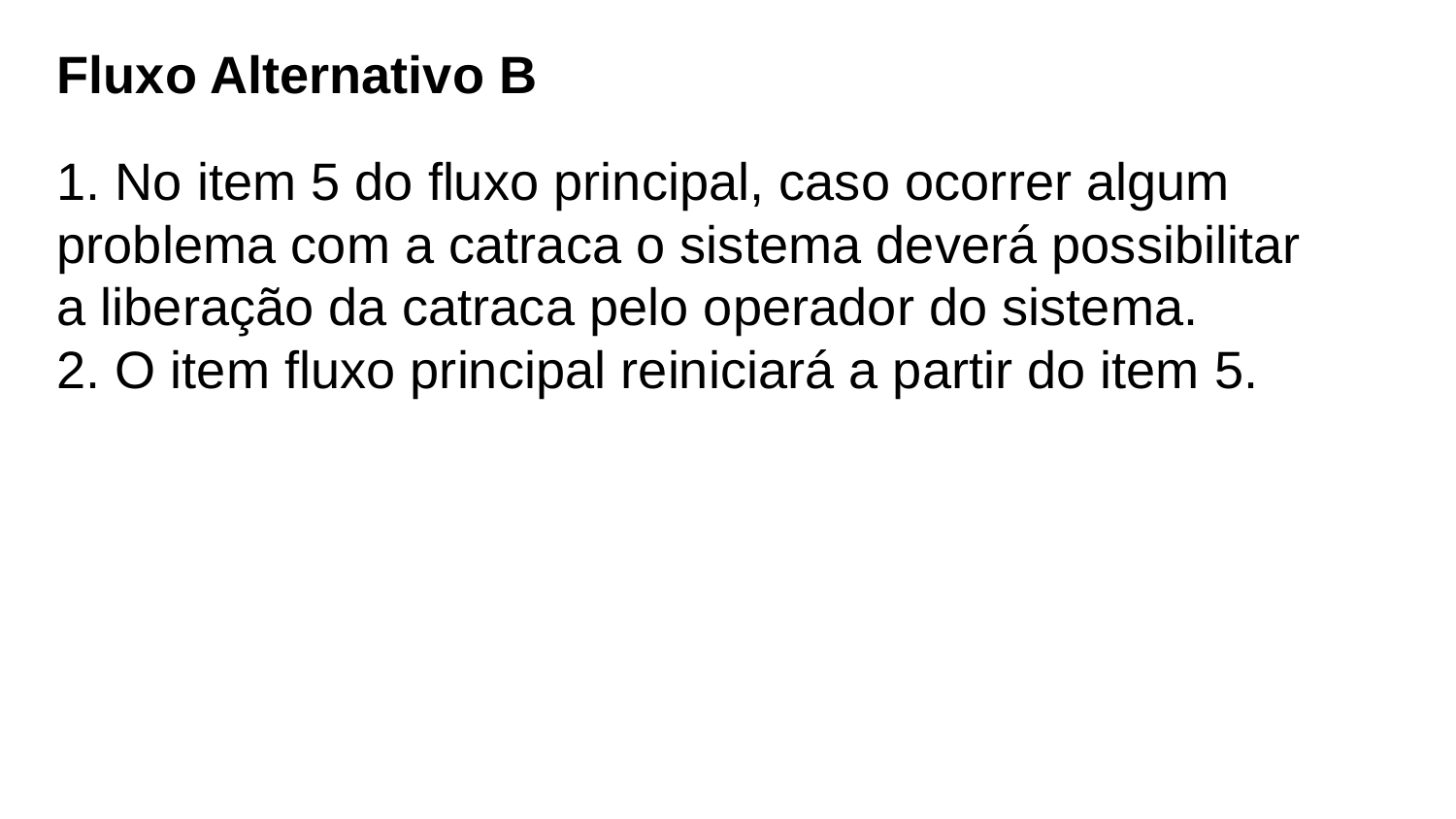

Fluxo Alternativo B

 No item 5 do fluxo principal, caso ocorrer algum problema com a catraca o sistema deverá possibilitar a liberação da catraca pelo operador do sistema.
 O item fluxo principal reiniciará a partir do item 5.